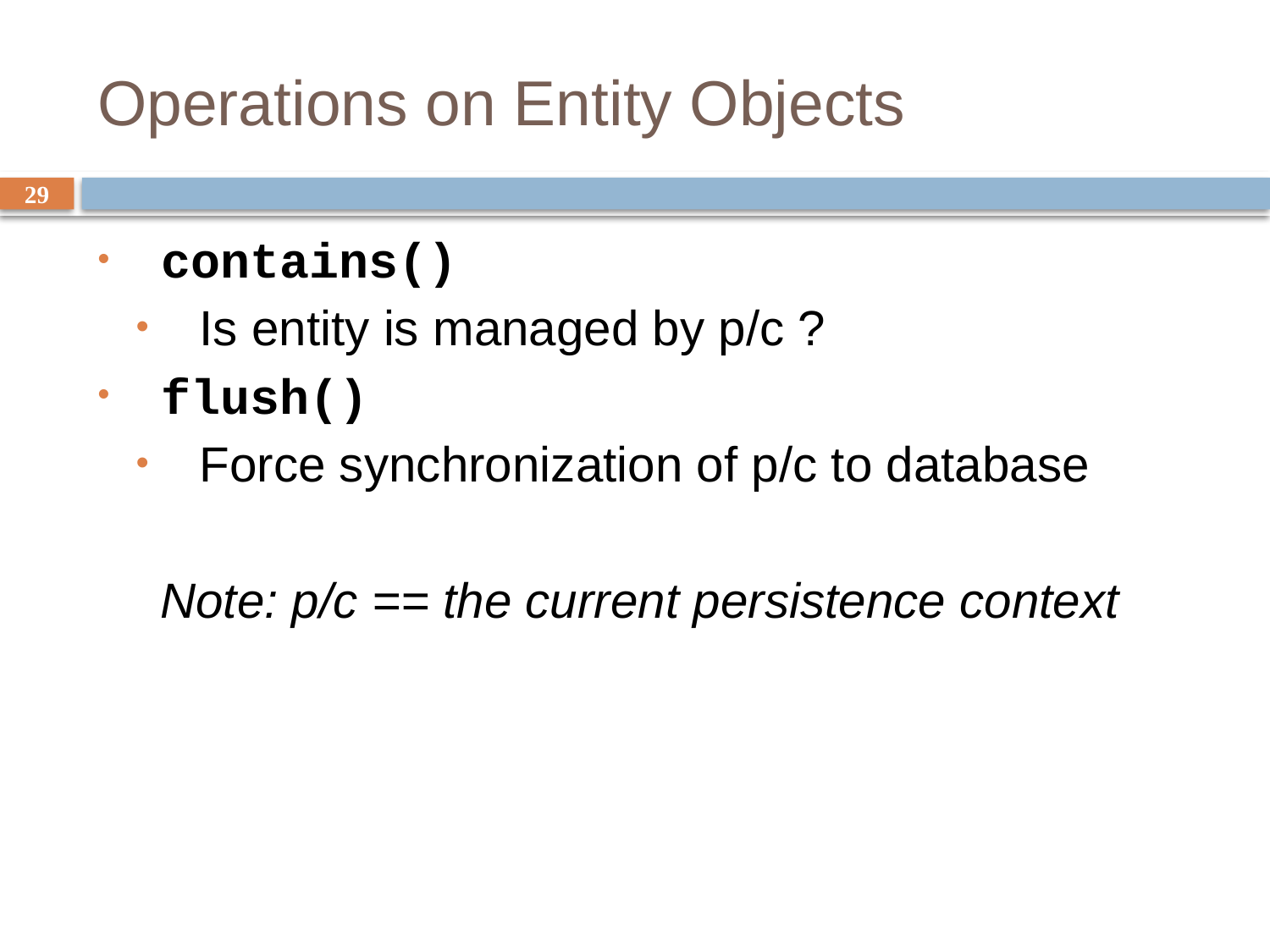

# Operations on Entity Objects
29
contains()
Is entity is managed by p/c ?
flush()
Force synchronization of p/c to database

Note: p/c == the current persistence context